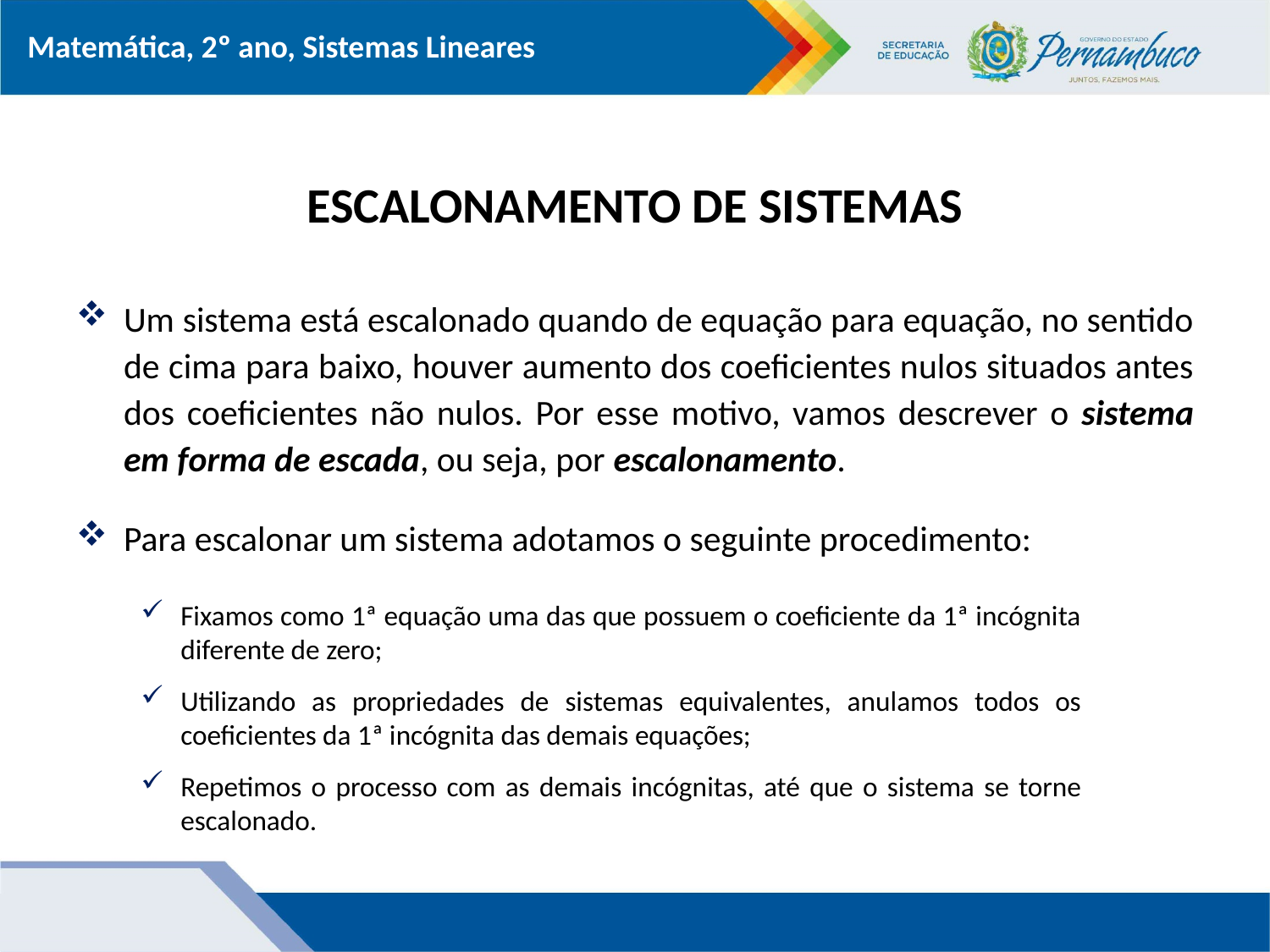

# ESCALONAMENTO DE SISTEMAS
Um sistema está escalonado quando de equação para equação, no sentido de cima para baixo, houver aumento dos coeficientes nulos situados antes dos coeficientes não nulos. Por esse motivo, vamos descrever o sistema em forma de escada, ou seja, por escalonamento.

Para escalonar um sistema adotamos o seguinte procedimento:

Fixamos como 1ª equação uma das que possuem o coeficiente da 1ª incógnita diferente de zero;

Utilizando as propriedades de sistemas equivalentes, anulamos todos os coeficientes da 1ª incógnita das demais equações;

Repetimos o processo com as demais incógnitas, até que o sistema se torne escalonado.